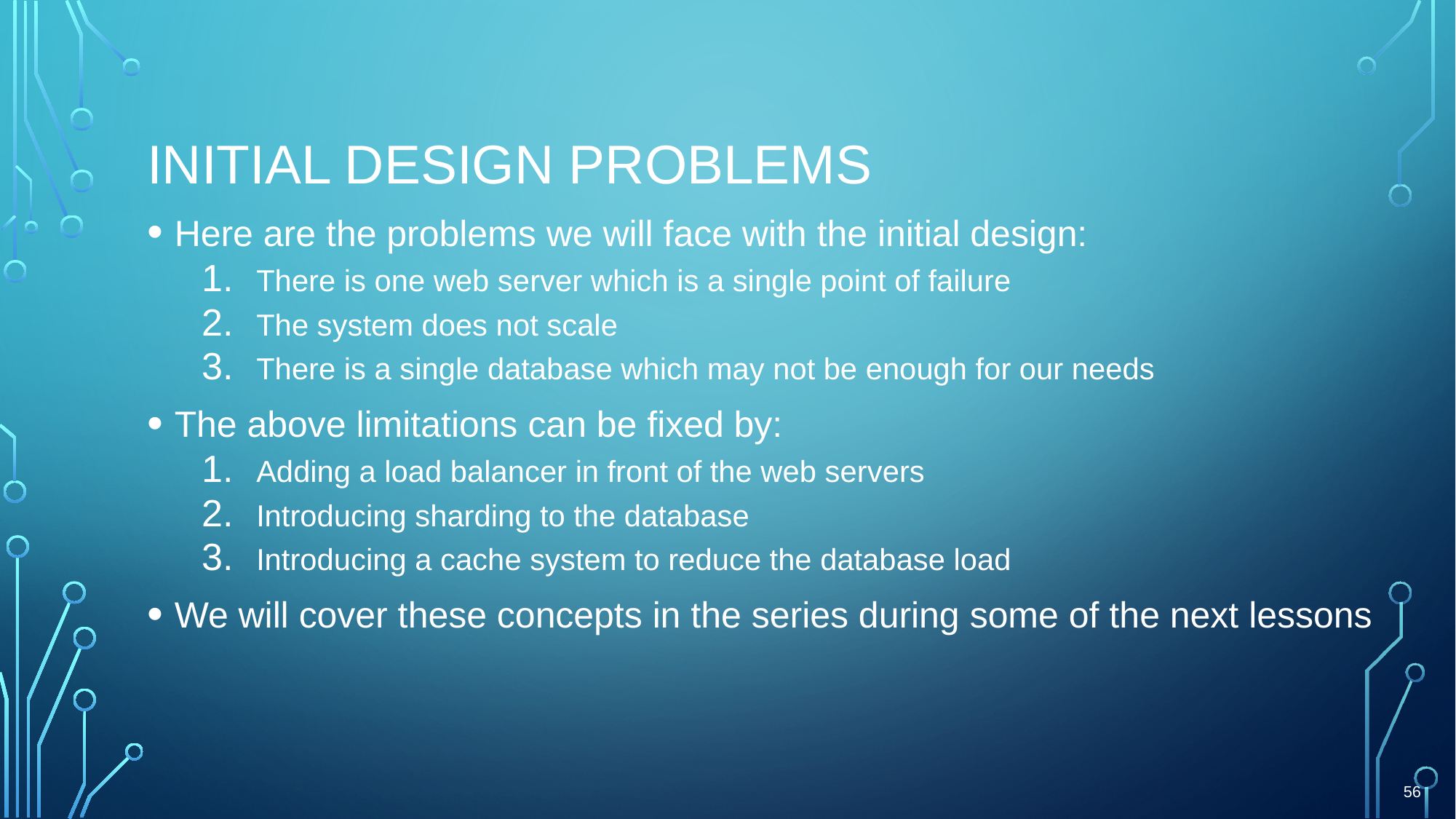

# Initial design problems
Here are the problems we will face with the initial design:
There is one web server which is a single point of failure
The system does not scale
There is a single database which may not be enough for our needs
The above limitations can be fixed by:
Adding a load balancer in front of the web servers
Introducing sharding to the database
Introducing a cache system to reduce the database load
We will cover these concepts in the series during some of the next lessons

56